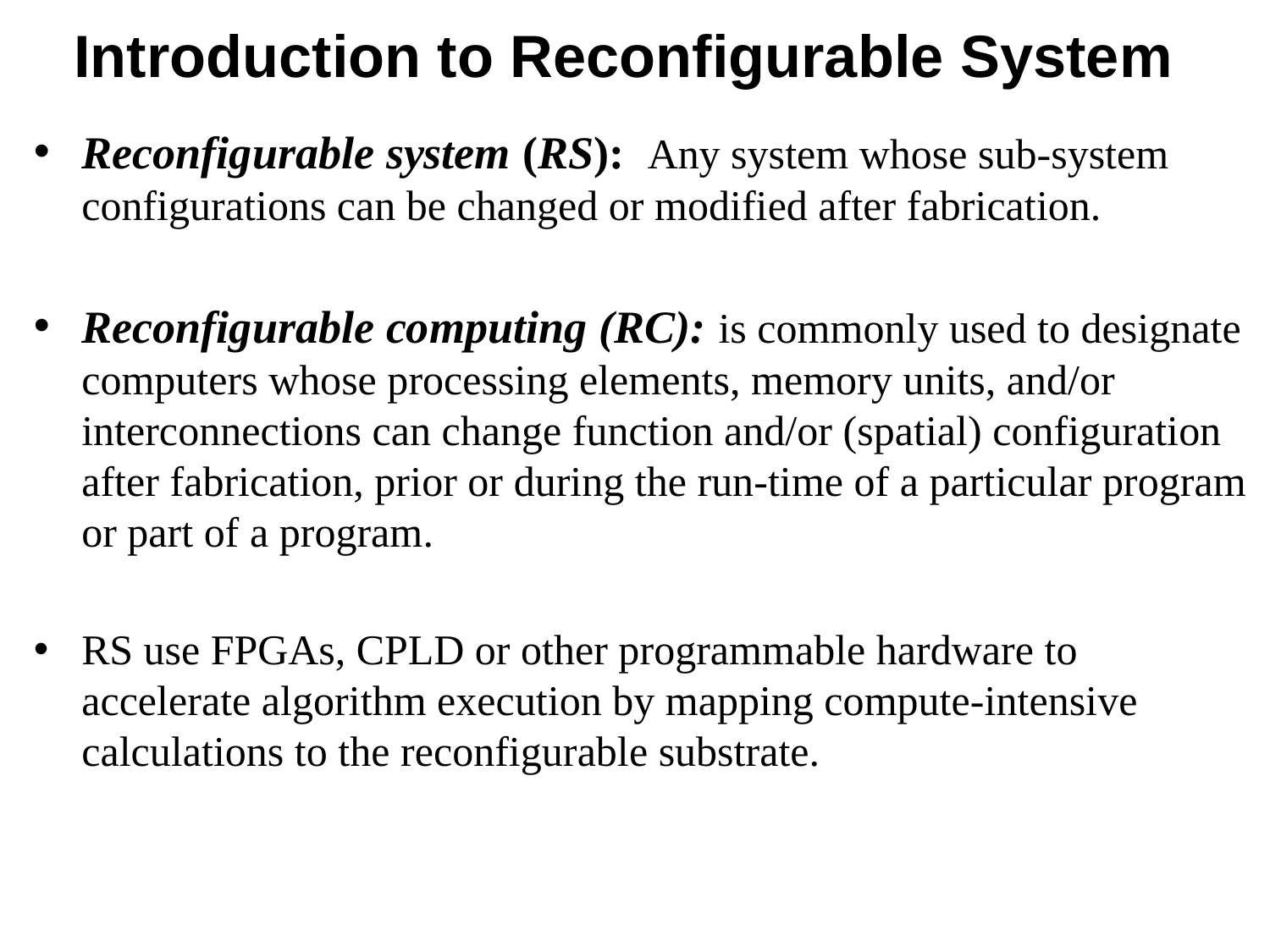

# Introduction to Reconfigurable System
Reconfigurable system (RS):  Any system whose sub-system configurations can be changed or modified after fabrication.

Reconfigurable computing (RC): is commonly used to designate computers whose processing elements, memory units, and/or interconnections can change function and/or (spatial) configuration after fabrication, prior or during the run-time of a particular program or part of a program.

RS use FPGAs, CPLD or other programmable hardware to accelerate algorithm execution by mapping compute-intensive calculations to the reconfigurable substrate.